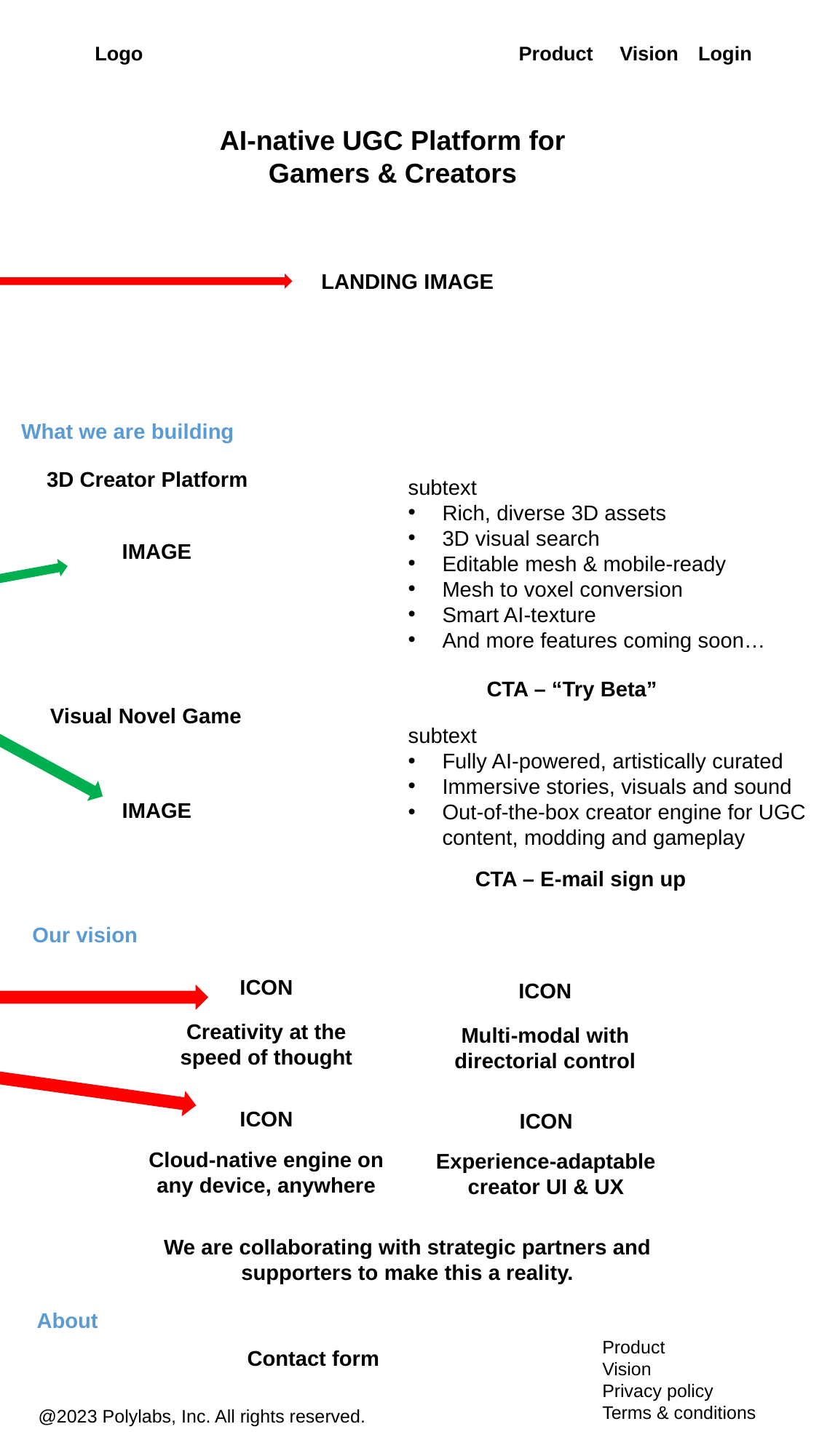

Logo
Product
Vision
Login
AI-native UGC Platform for Gamers & Creators
You will provide
LANDING IMAGE

What we are building
3D Creator Platform
subtext
Rich, diverse 3D assets
3D visual search
Editable mesh & mobile-ready
Mesh to voxel conversion
Smart AI-texture
And more features coming soon…
IMAGE

We will provide
CTA – “Try Beta”
Visual Novel Game
subtext
Fully AI-powered, artistically curated
Immersive stories, visuals and sound
Out-of-the-box creator engine for UGC content, modding and gameplay

IMAGE
CTA – E-mail sign up
Our vision
ICON
ICON

You will provide
Creativity at the speed of thought
Multi-modal with directorial control

ICON
ICON
Cloud-native engine on any device, anywhere
Experience-adaptable creator UI & UX
We are collaborating with strategic partners and supporters to make this a reality.
About
Product
Vision
Privacy policy
Terms & conditions
Contact form
@2023 Polylabs, Inc. All rights reserved.